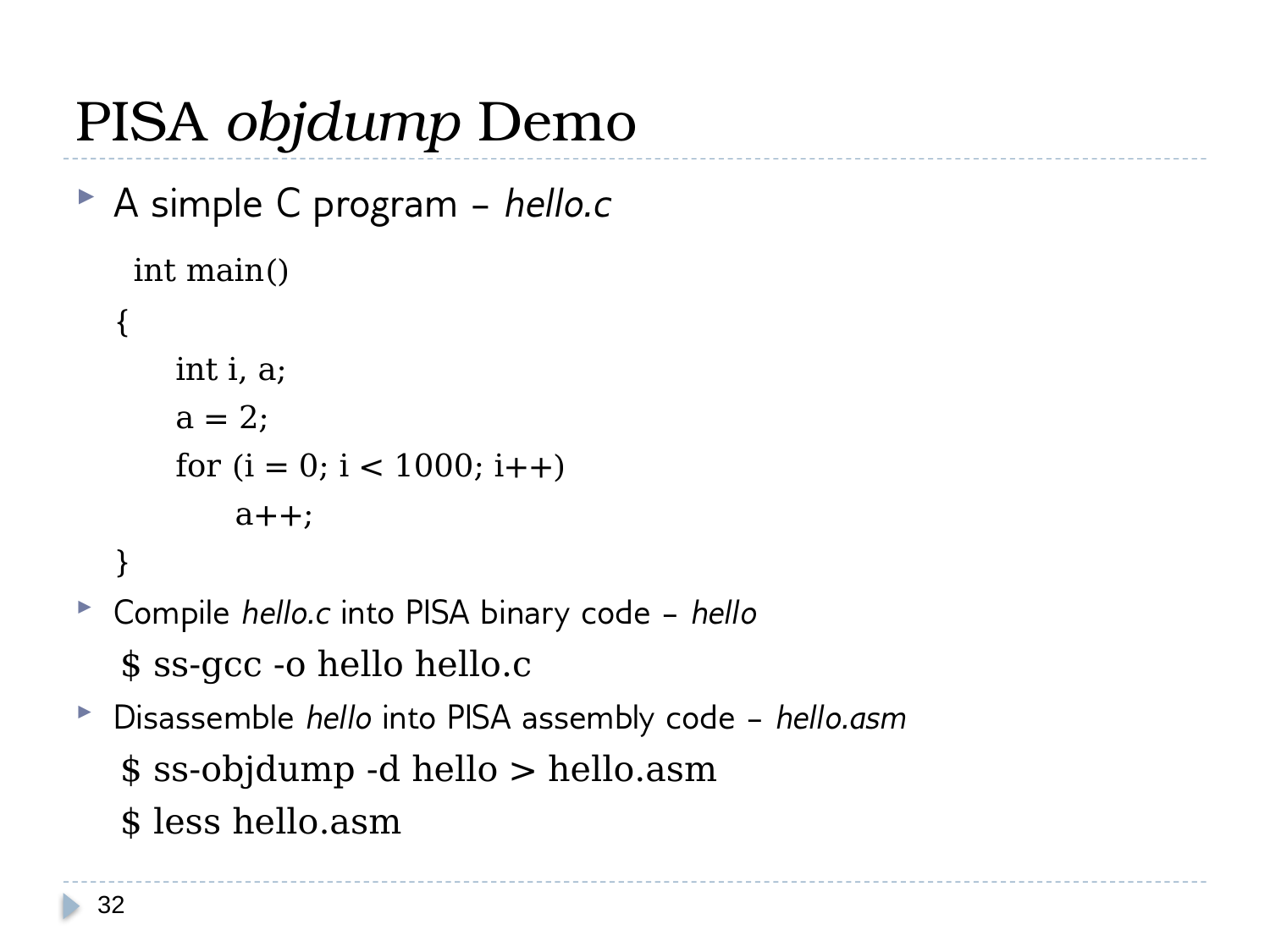

# PISA objdump Demo
A simple C program – hello.c
    int main()
    {
          int i, a;
          a = 2;
          for (i = 0; i < 1000; i++)
                a++;
    }
Compile hello.c into PISA binary code – hello
    $ ss-gcc -o hello hello.c
Disassemble hello into PISA assembly code – hello.asm
    $ ss-objdump -d hello > hello.asm
    $ less hello.asm
32